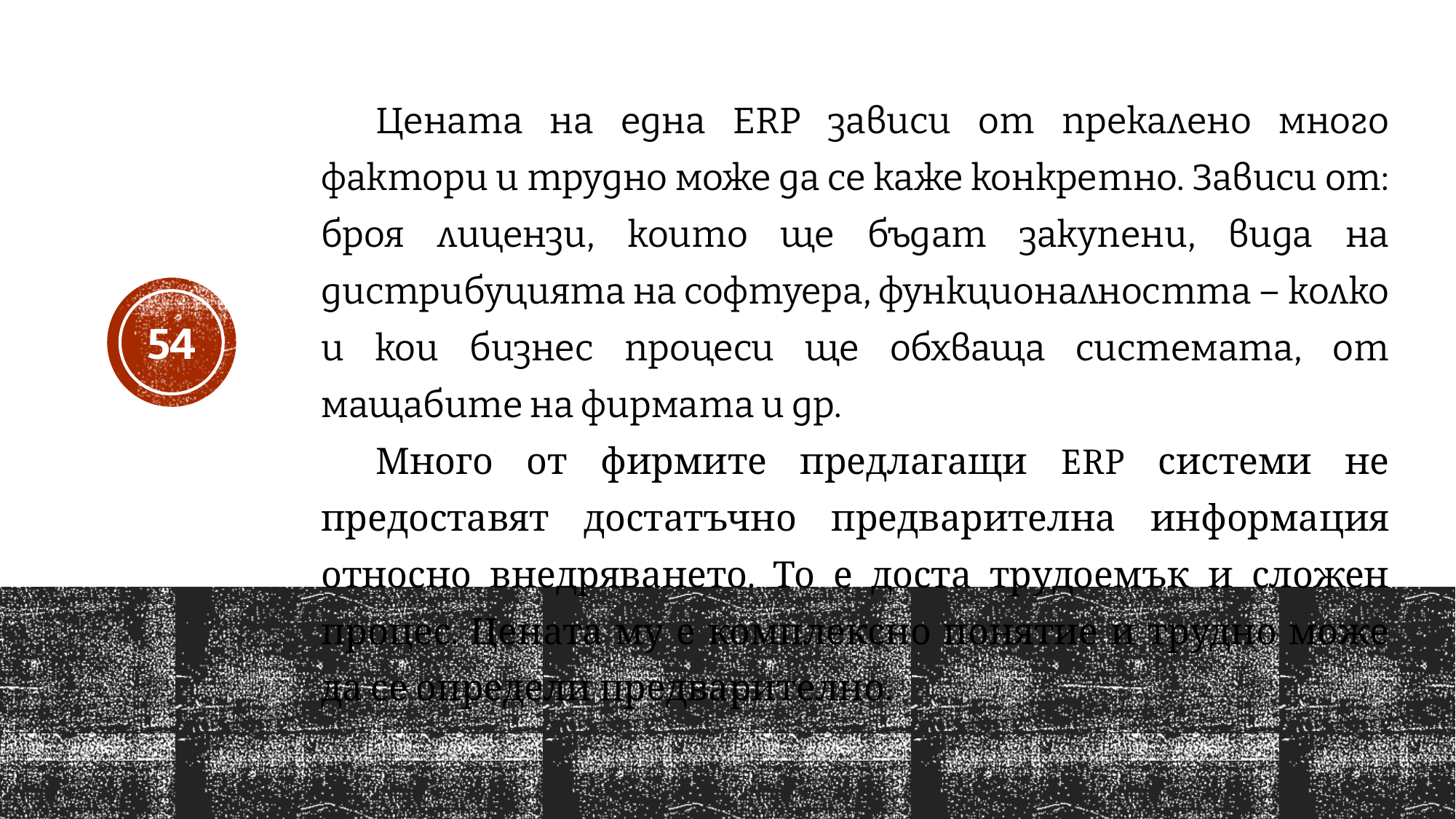

Цената на една ERP зависи от прекалено много фактори и трудно може да се каже конкретно. Зависи от: броя лицензи, които ще бъдат закупени, вида на дистрибуцията на софтуера, функционалността – колко и кои бизнес процеси ще обхваща системата, от мащабите на фирмата и др.
Много от фирмите предлагащи ERP системи не предоставят достатъчно предварителна информация относно внедряването. То е доста трудоемък и сложен процес. Цената му е комплексно понятие и трудно може да се определи предварително.
54